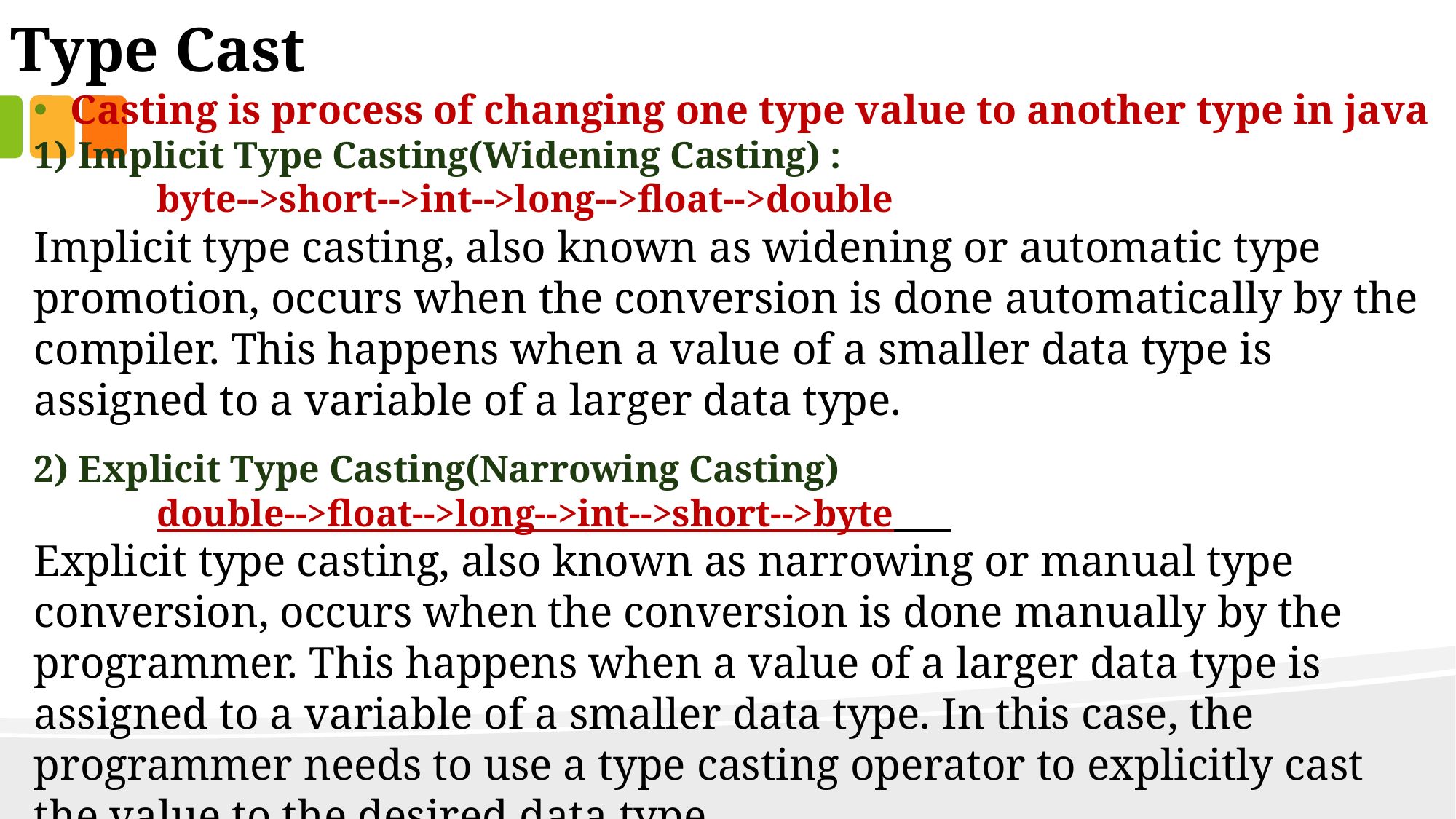

Type Cast
Casting is process of changing one type value to another type in java
1) Implicit Type Casting(Widening Casting) :
             byte-->short-->int-->long-->float-->double
Implicit type casting, also known as widening or automatic type promotion, occurs when the conversion is done automatically by the compiler. This happens when a value of a smaller data type is assigned to a variable of a larger data type.
2) Explicit Type Casting(Narrowing Casting)
             double-->float-->long-->int-->short-->byte
Explicit type casting, also known as narrowing or manual type conversion, occurs when the conversion is done manually by the programmer. This happens when a value of a larger data type is assigned to a variable of a smaller data type. In this case, the programmer needs to use a type casting operator to explicitly cast the value to the desired data type